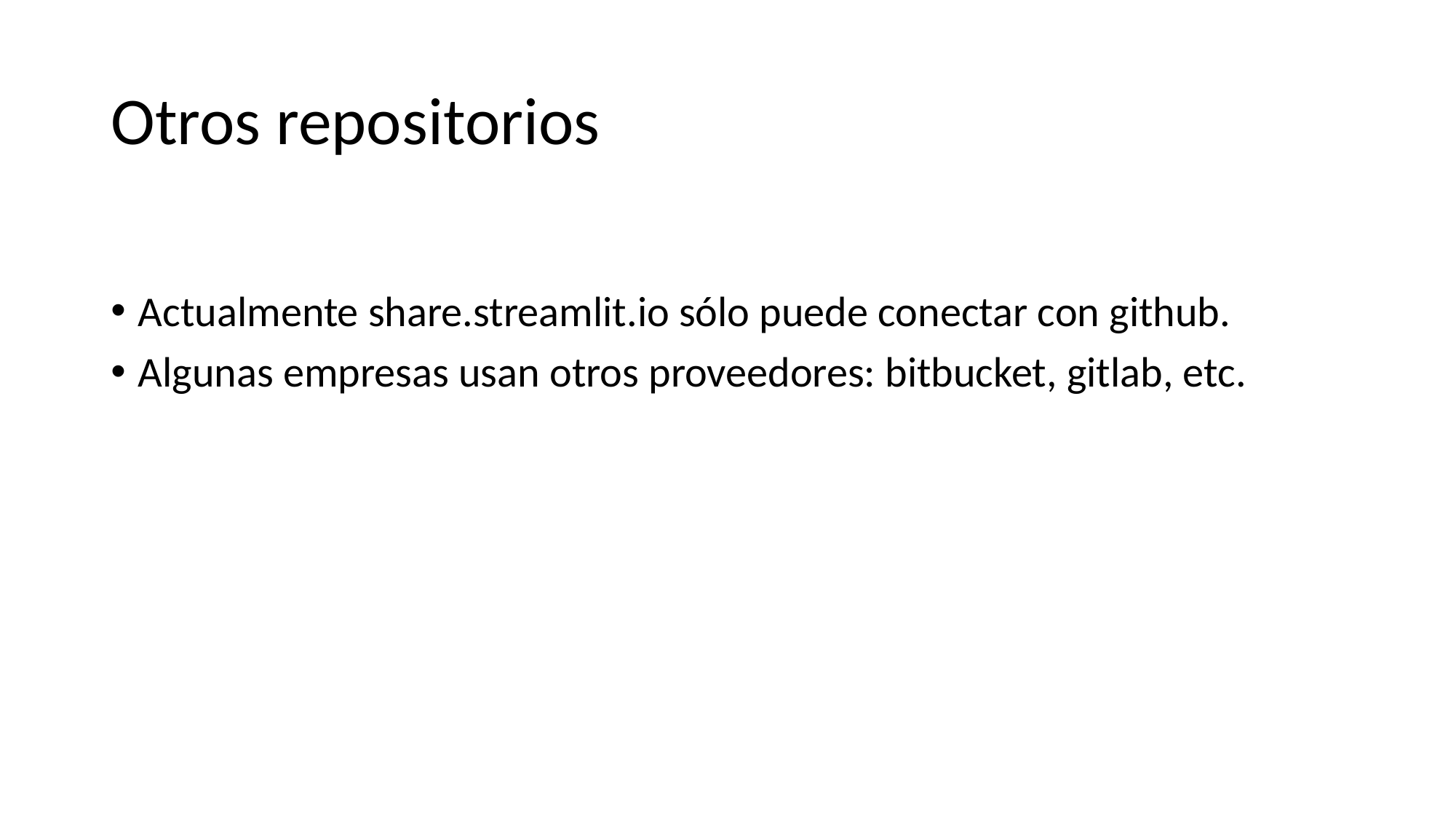

# Otros repositorios

Actualmente share.streamlit.io sólo puede conectar con github.
Algunas empresas usan otros proveedores: bitbucket, gitlab, etc.